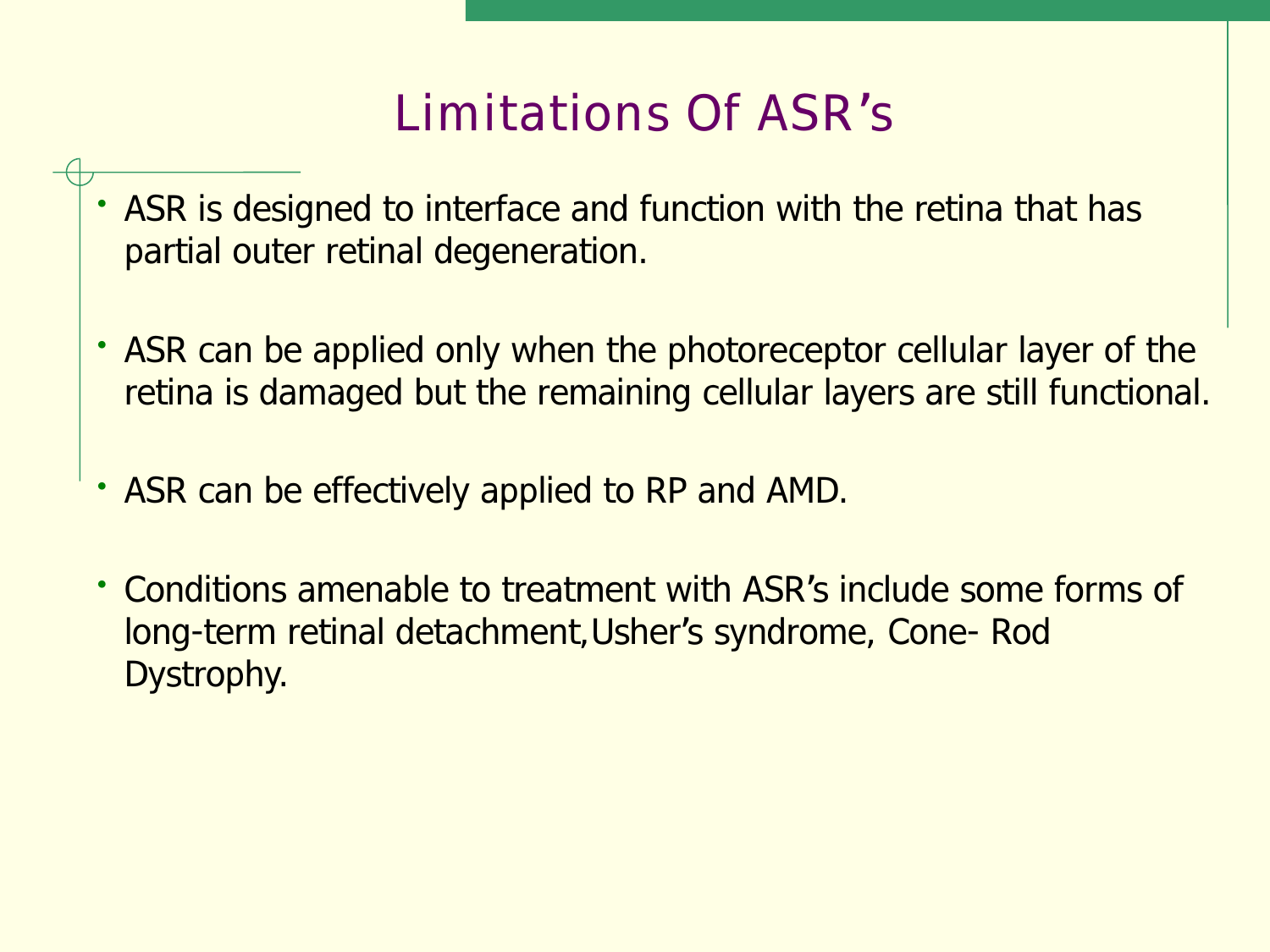

# Limitations Of ASR’s
ASR is designed to interface and function with the retina that has partial outer retinal degeneration.

ASR can be applied only when the photoreceptor cellular layer of the retina is damaged but the remaining cellular layers are still functional.

ASR can be effectively applied to RP and AMD.

Conditions amenable to treatment with ASR’s include some forms of long-term retinal detachment,Usher’s syndrome, Cone- Rod Dystrophy.